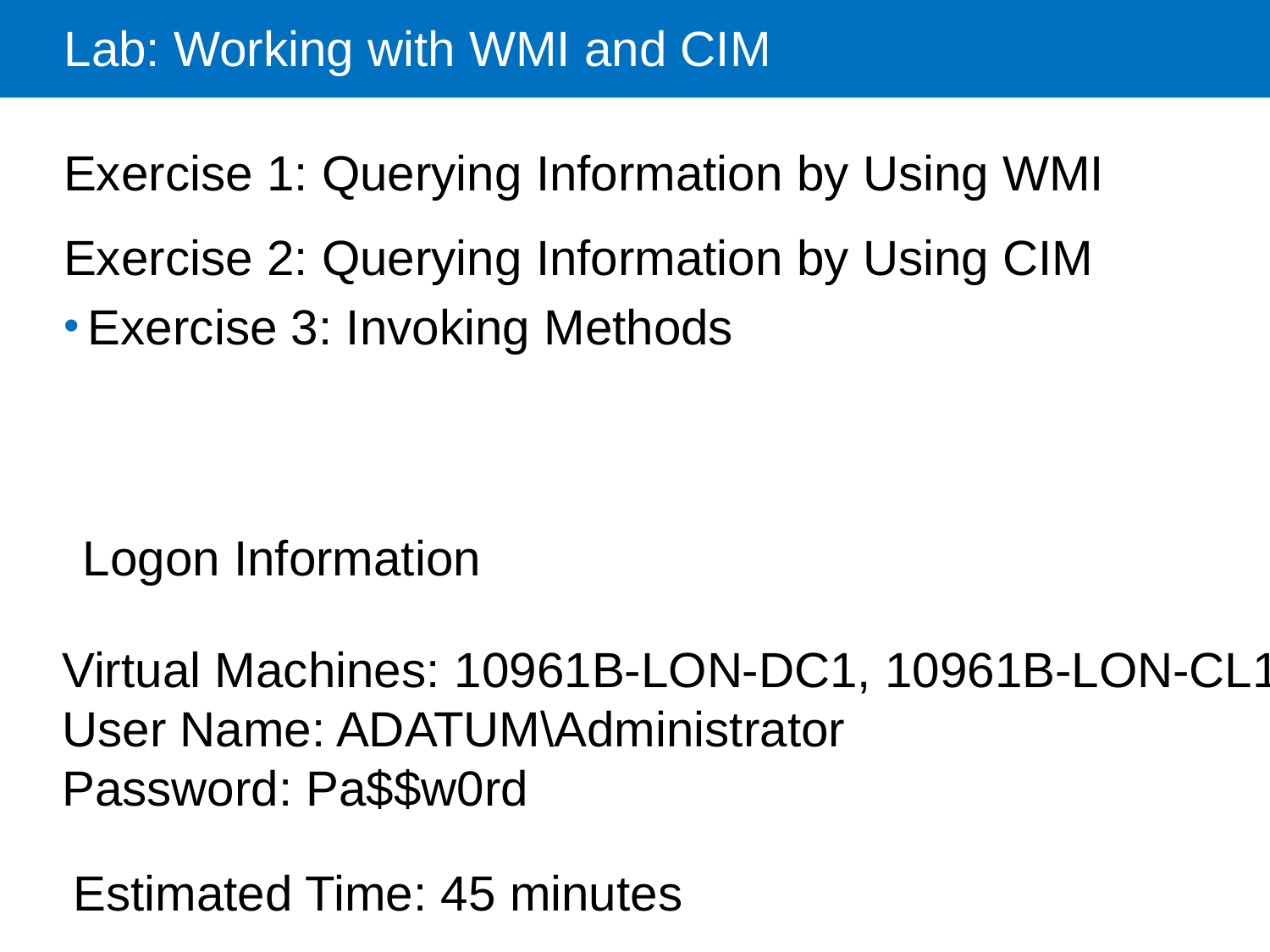

# Lab: Working with WMI and CIM
Exercise 1: Querying Information by Using WMI
Exercise 2: Querying Information by Using CIM
Exercise 3: Invoking Methods
Logon Information

Virtual Machines: 10961B-LON-DC1, 10961B-LON-CL1
User Name: ADATUM\Administrator
Password: Pa$$w0rd
Estimated Time: 45 minutes